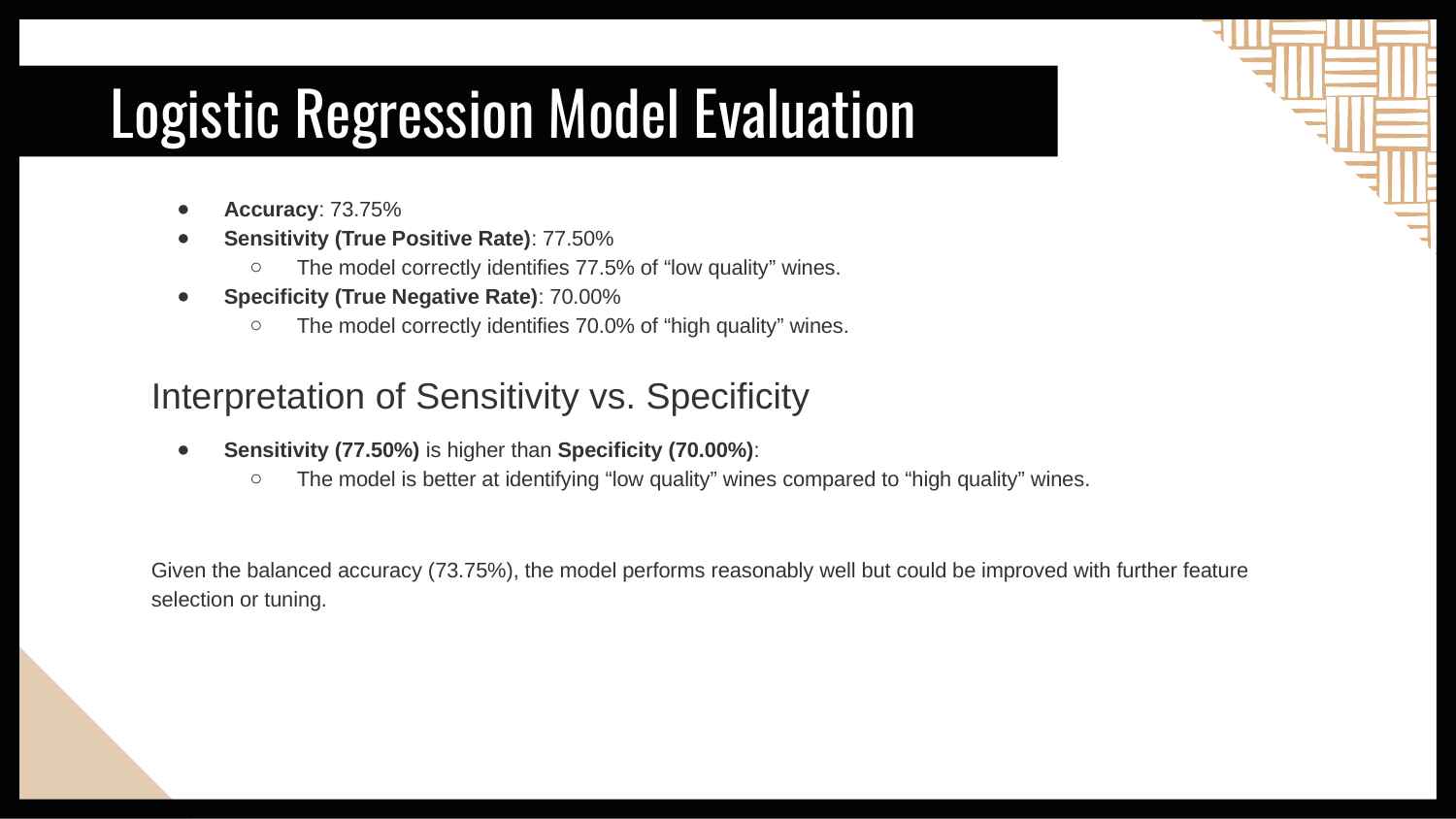

# Logistic Regression Model Evaluation
Accuracy: 73.75%
Sensitivity (True Positive Rate): 77.50%
The model correctly identifies 77.5% of “low quality” wines.
Specificity (True Negative Rate): 70.00%
The model correctly identifies 70.0% of “high quality” wines.
Interpretation of Sensitivity vs. Specificity
Sensitivity (77.50%) is higher than Specificity (70.00%):
The model is better at identifying “low quality” wines compared to “high quality” wines.

Given the balanced accuracy (73.75%), the model performs reasonably well but could be improved with further feature selection or tuning.